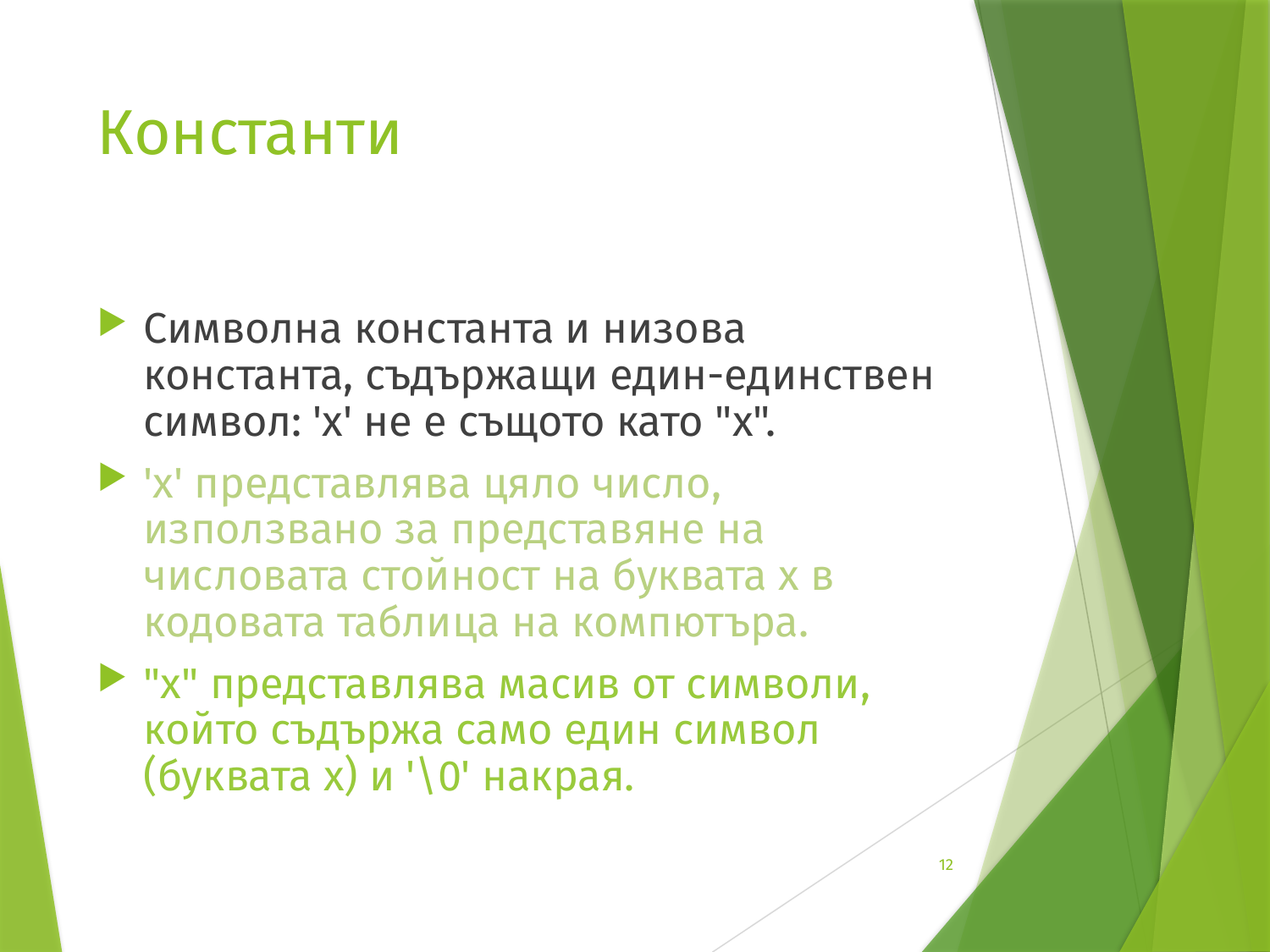

# Константи
Символна константа и низова константа, съдържащи един-единствен символ: 'х' не е същото като "х".
'х' представлява цяло число, използвано за представяне на числовата стойност на буквата х в кодовата таблица на компютъра.
"х" представлява масив от символи, който съдържа само един символ (буквата х) и '\0' накрая.

12